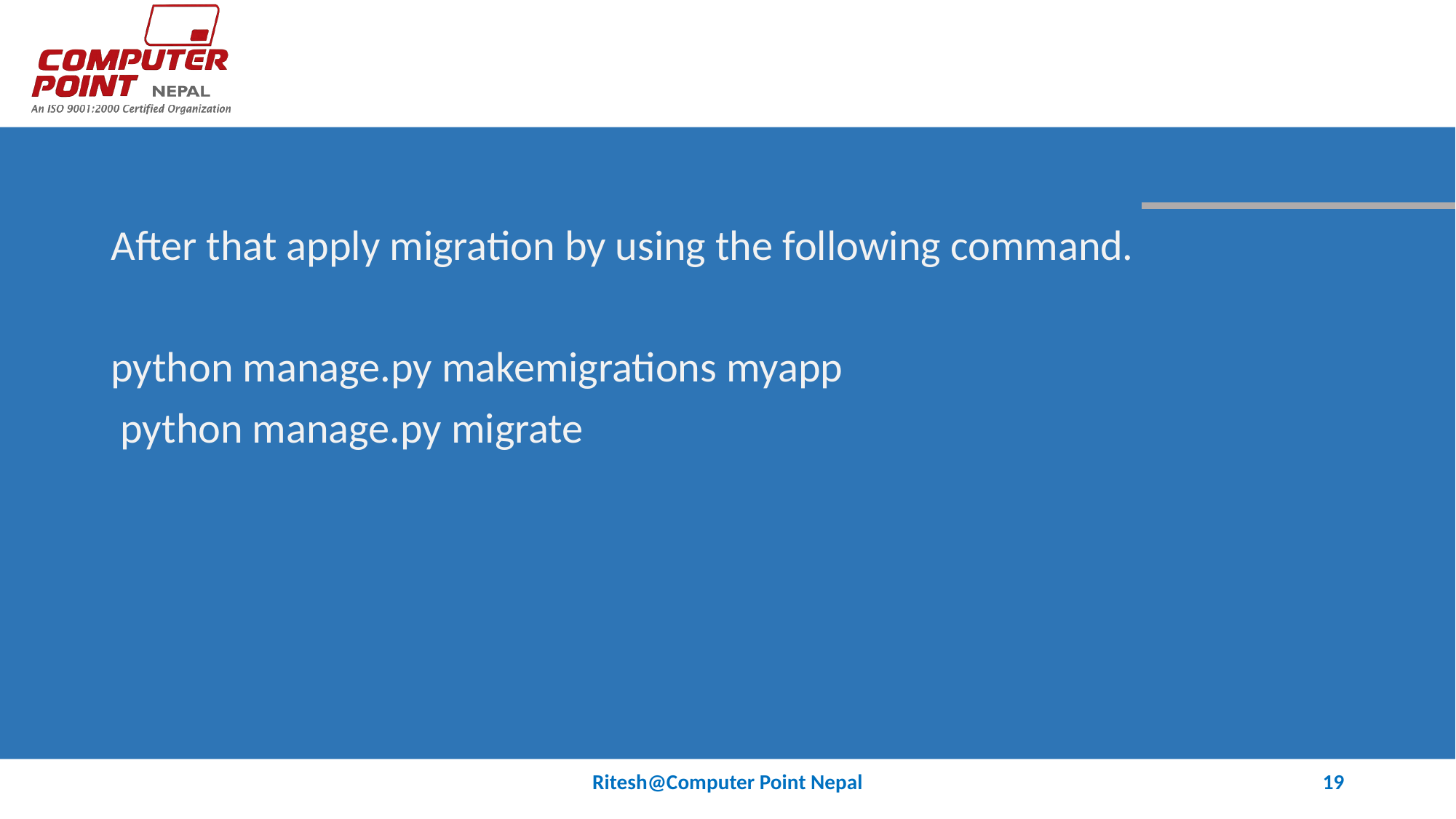

#
After that apply migration by using the following command.

python manage.py makemigrations myapp
 python manage.py migrate

Ritesh@Computer Point Nepal

19